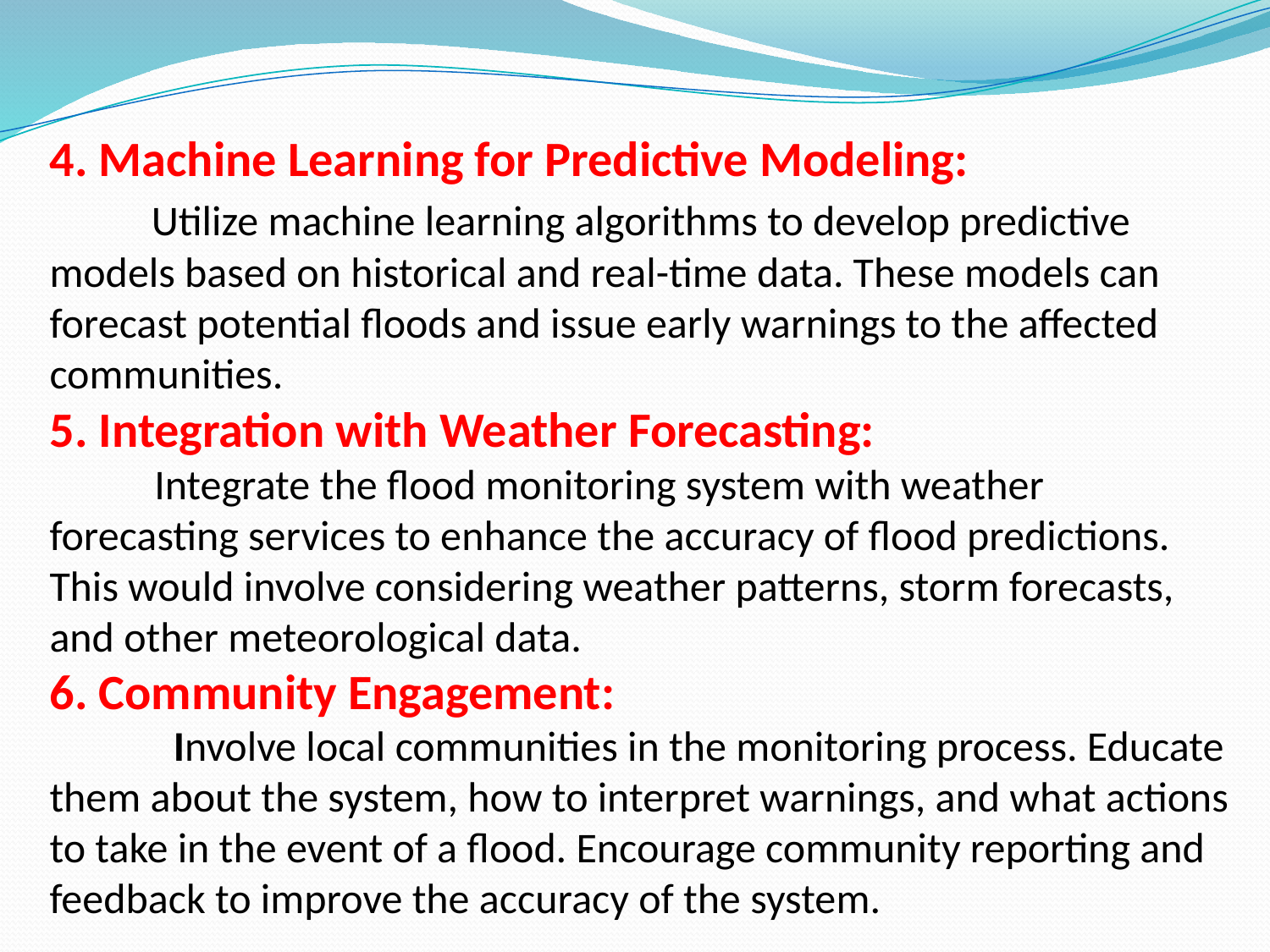

# 4. Machine Learning for Predictive Modeling: Utilize machine learning algorithms to develop predictive models based on historical and real-time data. These models can forecast potential floods and issue early warnings to the affected communities. 5. Integration with Weather Forecasting: Integrate the flood monitoring system with weather forecasting services to enhance the accuracy of flood predictions. This would involve considering weather patterns, storm forecasts, and other meteorological data. 6. Community Engagement: Involve local communities in the monitoring process. Educate them about the system, how to interpret warnings, and what actions to take in the event of a flood. Encourage community reporting and feedback to improve the accuracy of the system.